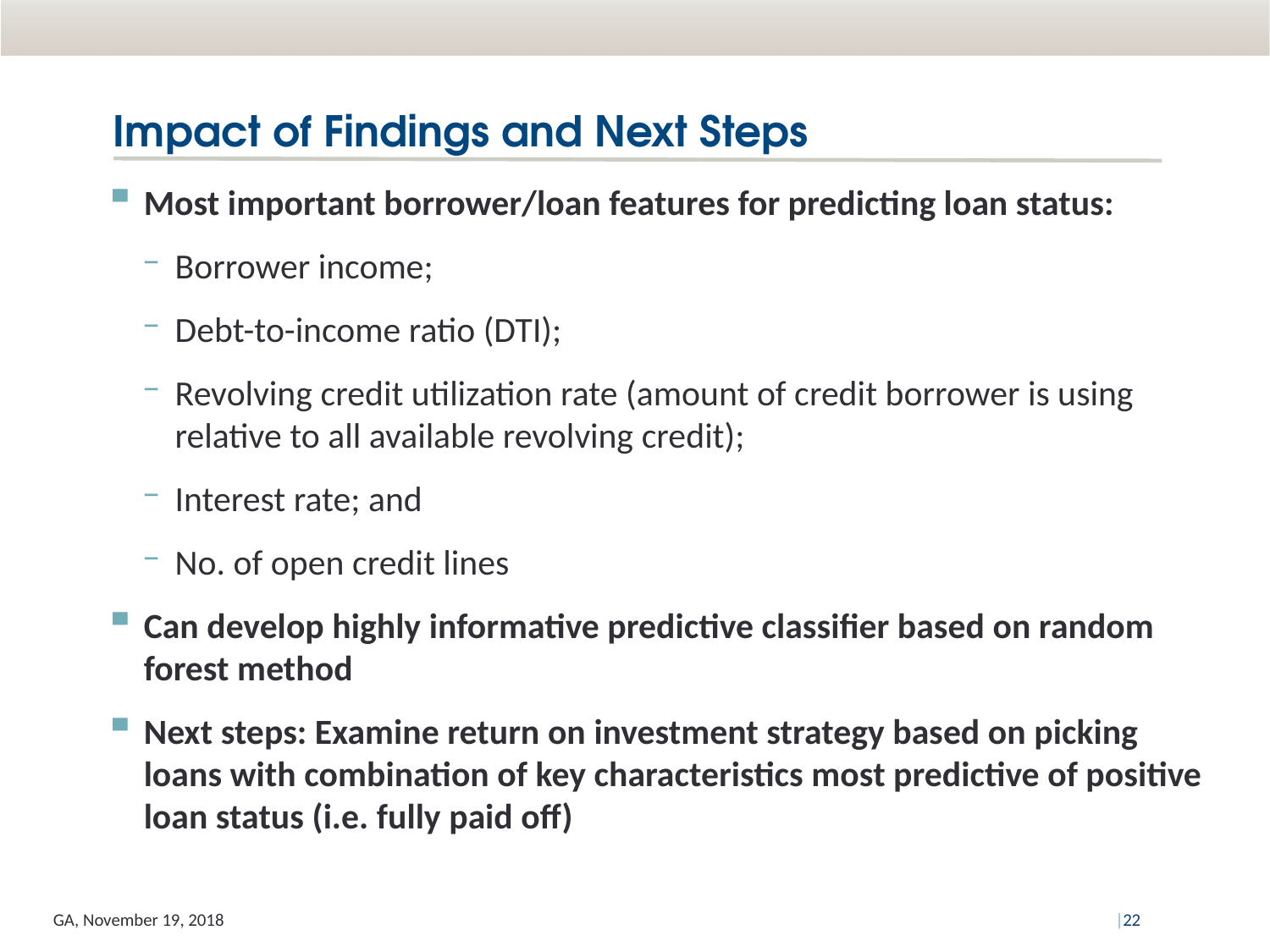

# Impact of Findings and Next Steps
Most important borrower/loan features for predicting loan status:
Borrower income;
Debt-to-income ratio (DTI);
Revolving credit utilization rate (amount of credit borrower is using relative to all available revolving credit);
Interest rate; and
No. of open credit lines
Can develop highly informative predictive classifier based on random forest method
Next steps: Examine return on investment strategy based on picking loans with combination of key characteristics most predictive of positive loan status (i.e. fully paid off)